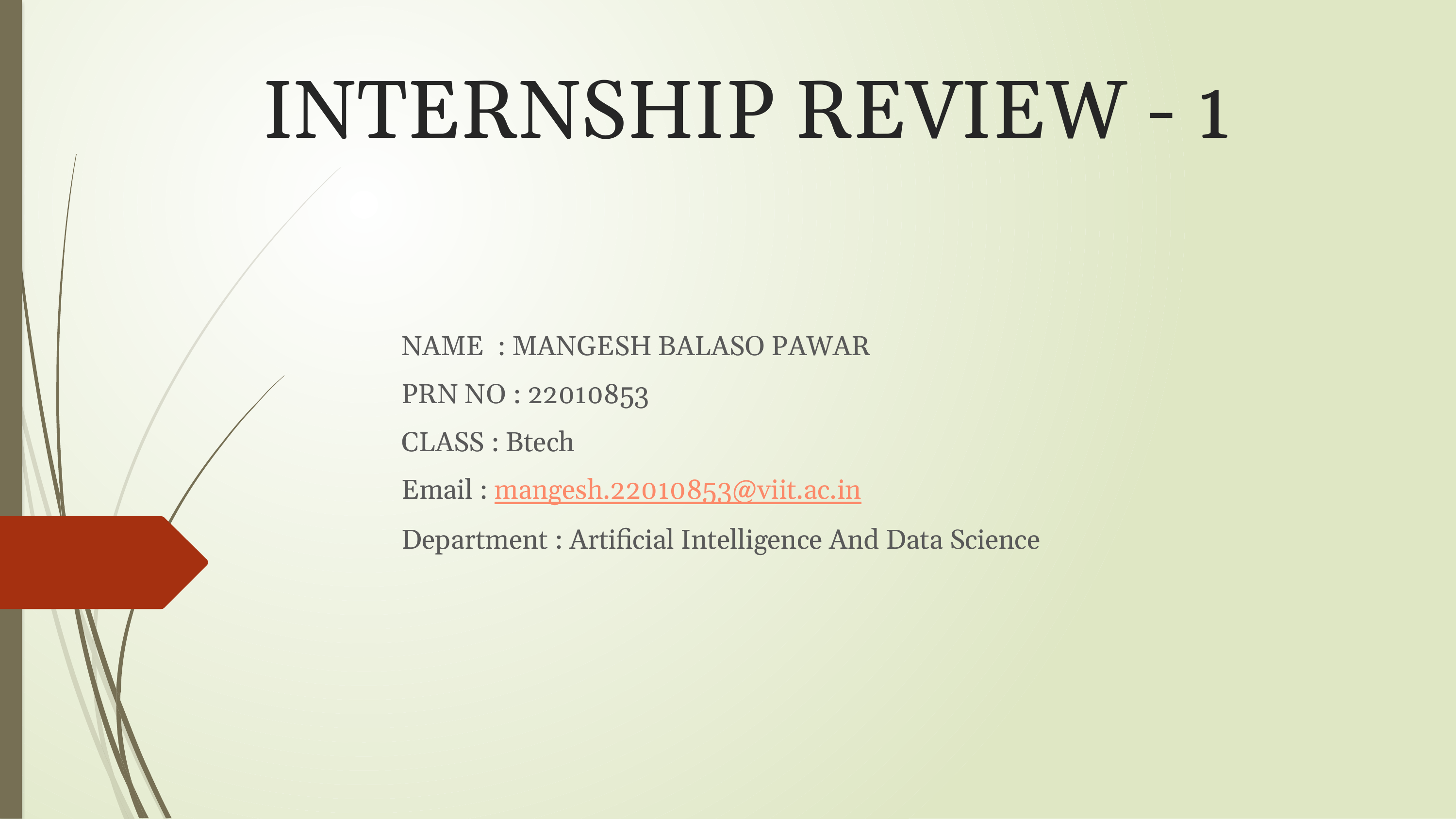

# INTERNSHIP REVIEW - 1
NAME  : MANGESH BALASO PAWAR
PRN NO : 22010853
CLASS : Btech
Email : mangesh.22010853@viit.ac.in
Department : Artificial Intelligence And Data Science